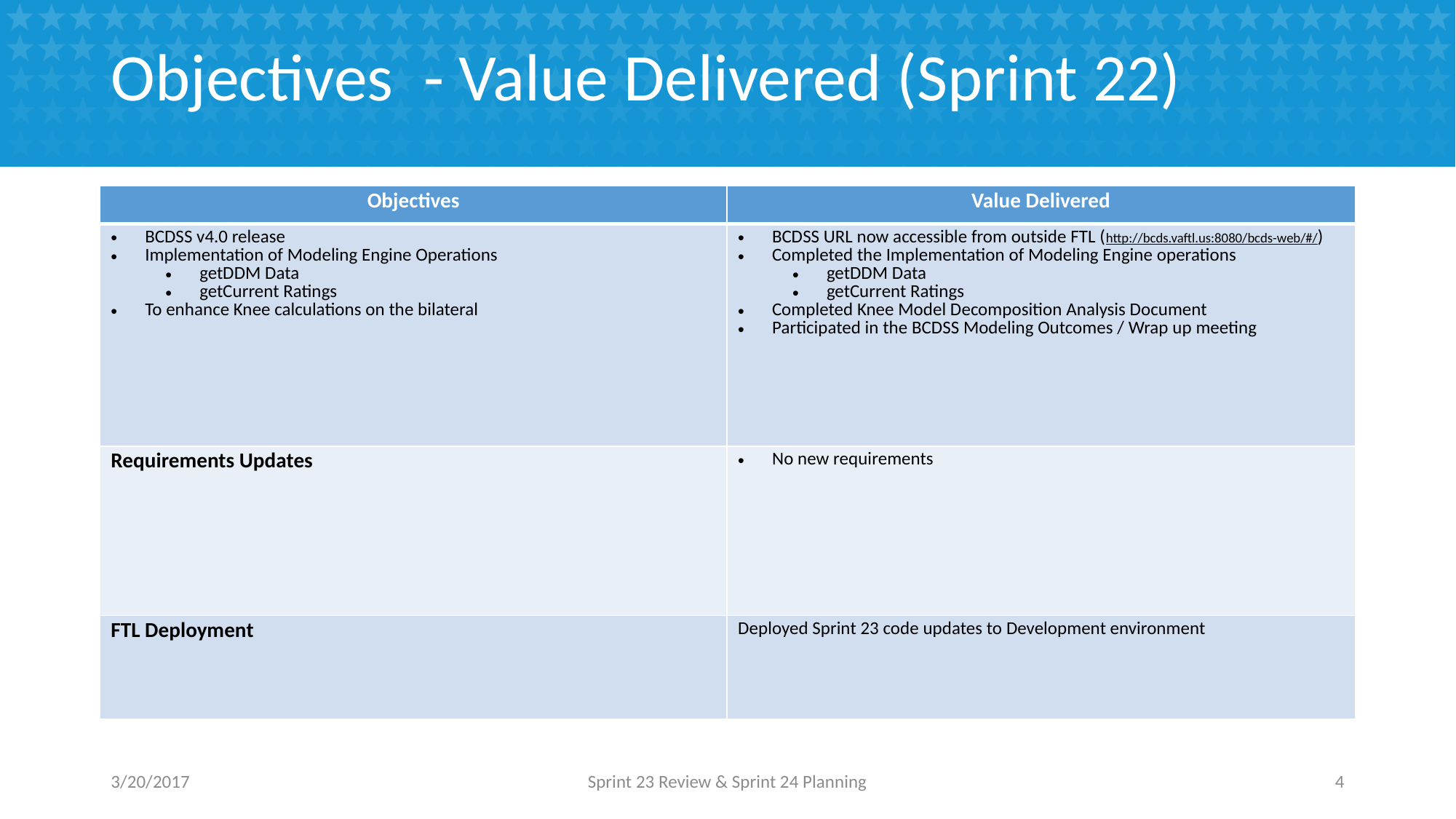

# Objectives  - Value Delivered (Sprint 22)
| Objectives | Value Delivered |
| --- | --- |
| BCDSS v4.0 release Implementation of Modeling Engine Operations getDDM Data getCurrent Ratings To enhance Knee calculations on the bilateral | BCDSS URL now accessible from outside FTL (http://bcds.vaftl.us:8080/bcds-web/#/) Completed the Implementation of Modeling Engine operations getDDM Data getCurrent Ratings Completed Knee Model Decomposition Analysis Document Participated in the BCDSS Modeling Outcomes / Wrap up meeting |
| Requirements Updates | No new requirements |
| FTL Deployment | Deployed Sprint 23 code updates to Development environment |
3/20/2017
Sprint 23 Review & Sprint 24 Planning
4